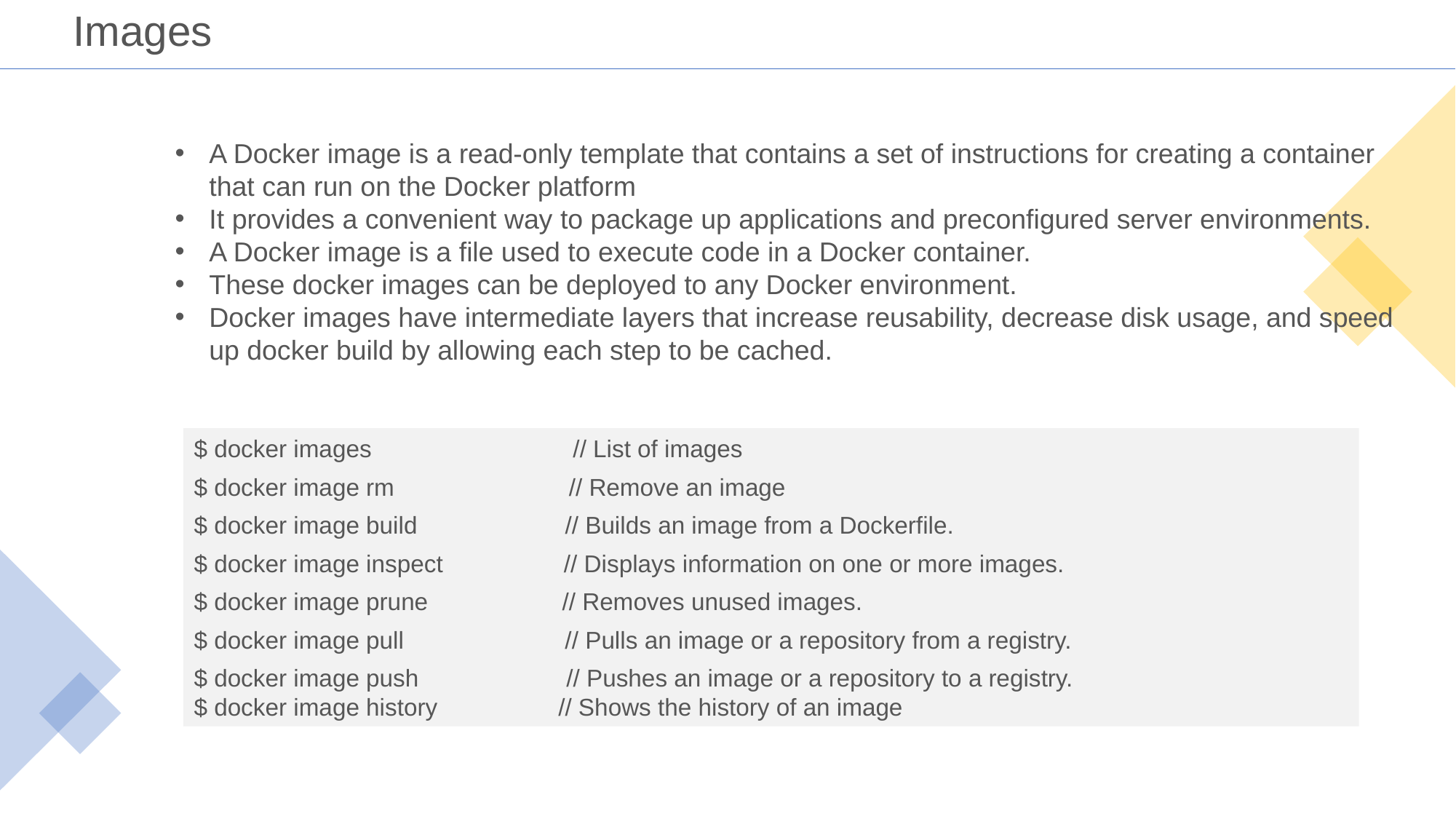

# Images
A Docker image is a read-only template that contains a set of instructions for creating a container that can run on the Docker platform
It provides a convenient way to package up applications and preconfigured server environments.
A Docker image is a file used to execute code in a Docker container.
These docker images can be deployed to any Docker environment.
Docker images have intermediate layers that increase reusability, decrease disk usage, and speed up docker build by allowing each step to be cached.

$ docker images                              // List of images
$ docker image rm                          // Remove an image
$ docker image build                      // Builds an image from a Dockerfile.
$ docker image inspect                  // Displays information on one or more images.
$ docker image prune                    // Removes unused images.
$ docker image pull                        // Pulls an image or a repository from a registry.
$ docker image push                      // Pushes an image or a repository to a registry.
$ docker image history                  // Shows the history of an image